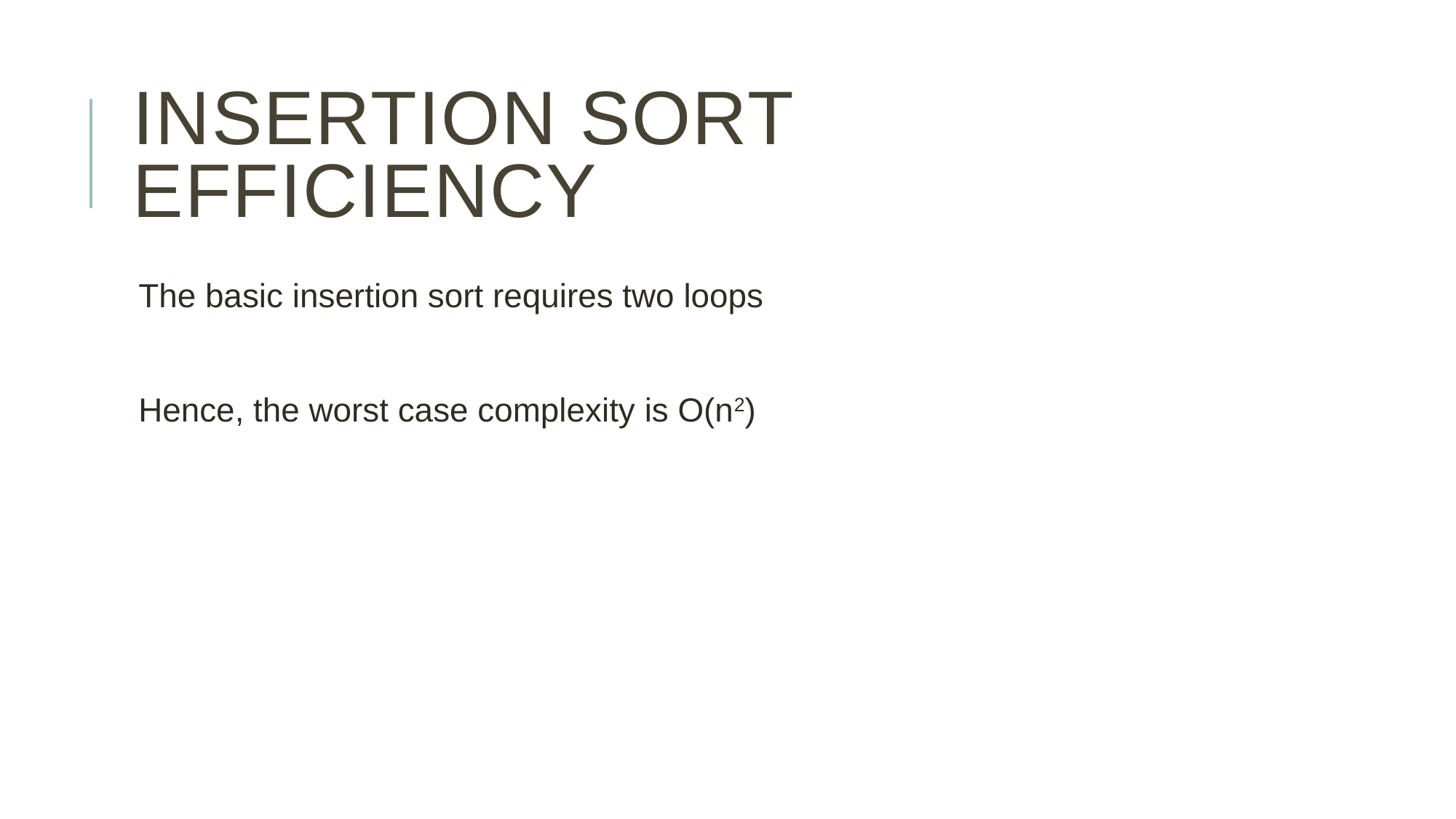

# Insertion Sort Efficiency
The basic insertion sort requires two loops

Hence, the worst case complexity is O(n2)